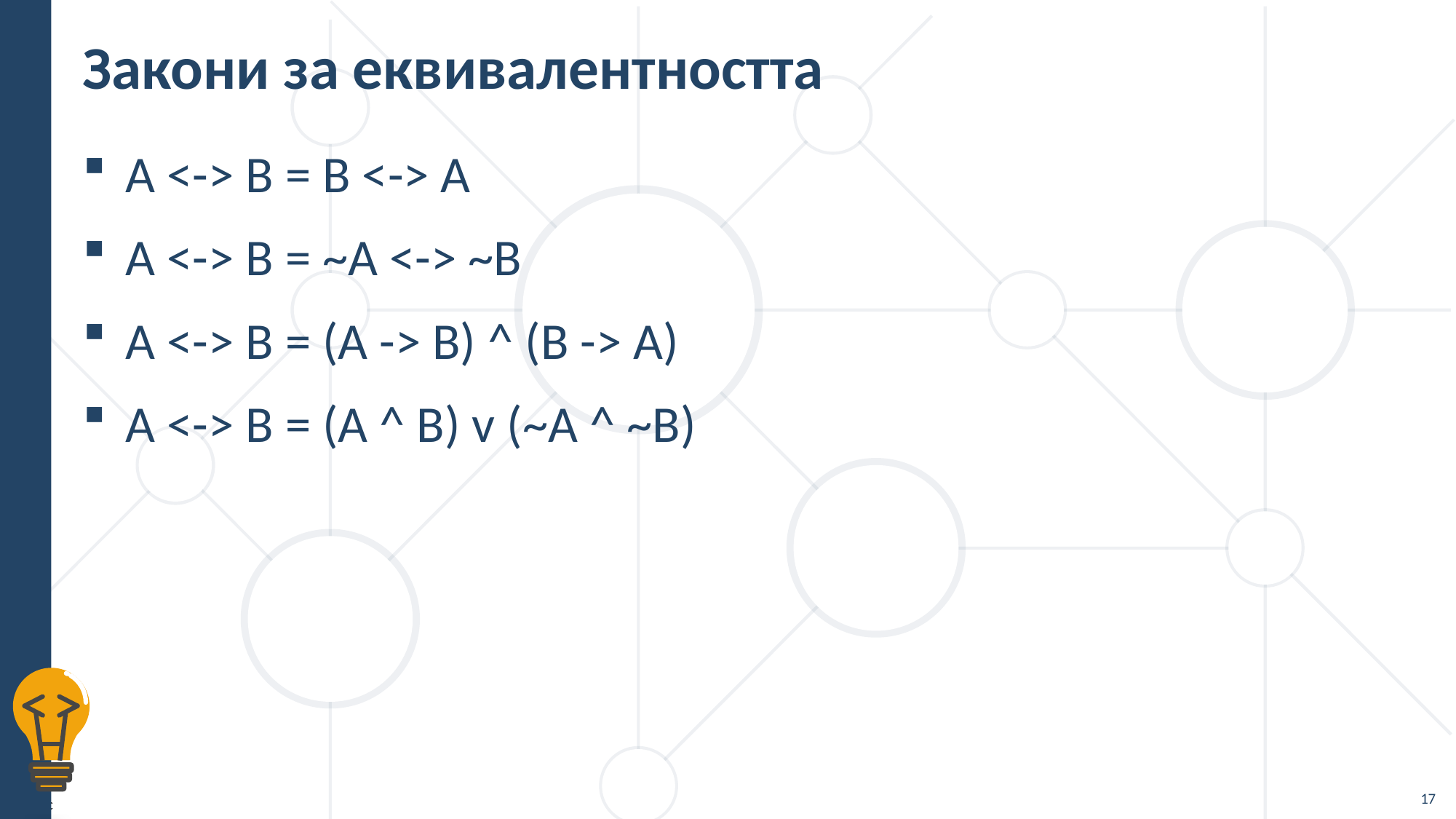

# Закони за еквивалентността
А <-> B = B <-> A
A <-> B = ~A <-> ~B
A <-> B = (A -> B) ^ (B -> A)
A <-> B = (A ^ B) v (~A ^ ~B)
17